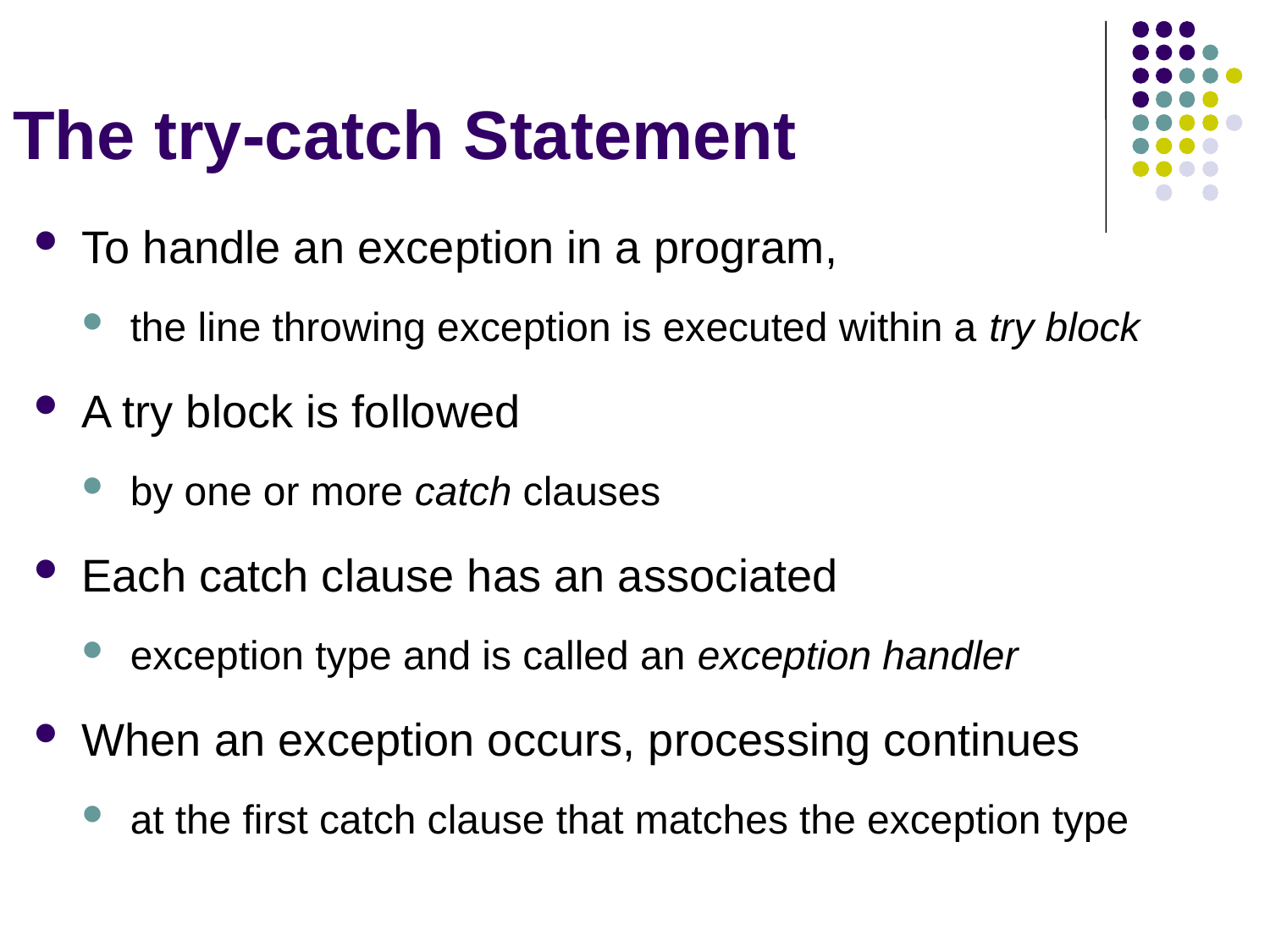

# The try-catch Statement
To handle an exception in a program,
the line throwing exception is executed within a try block
A try block is followed
by one or more catch clauses
Each catch clause has an associated
exception type and is called an exception handler
When an exception occurs, processing continues
at the first catch clause that matches the exception type